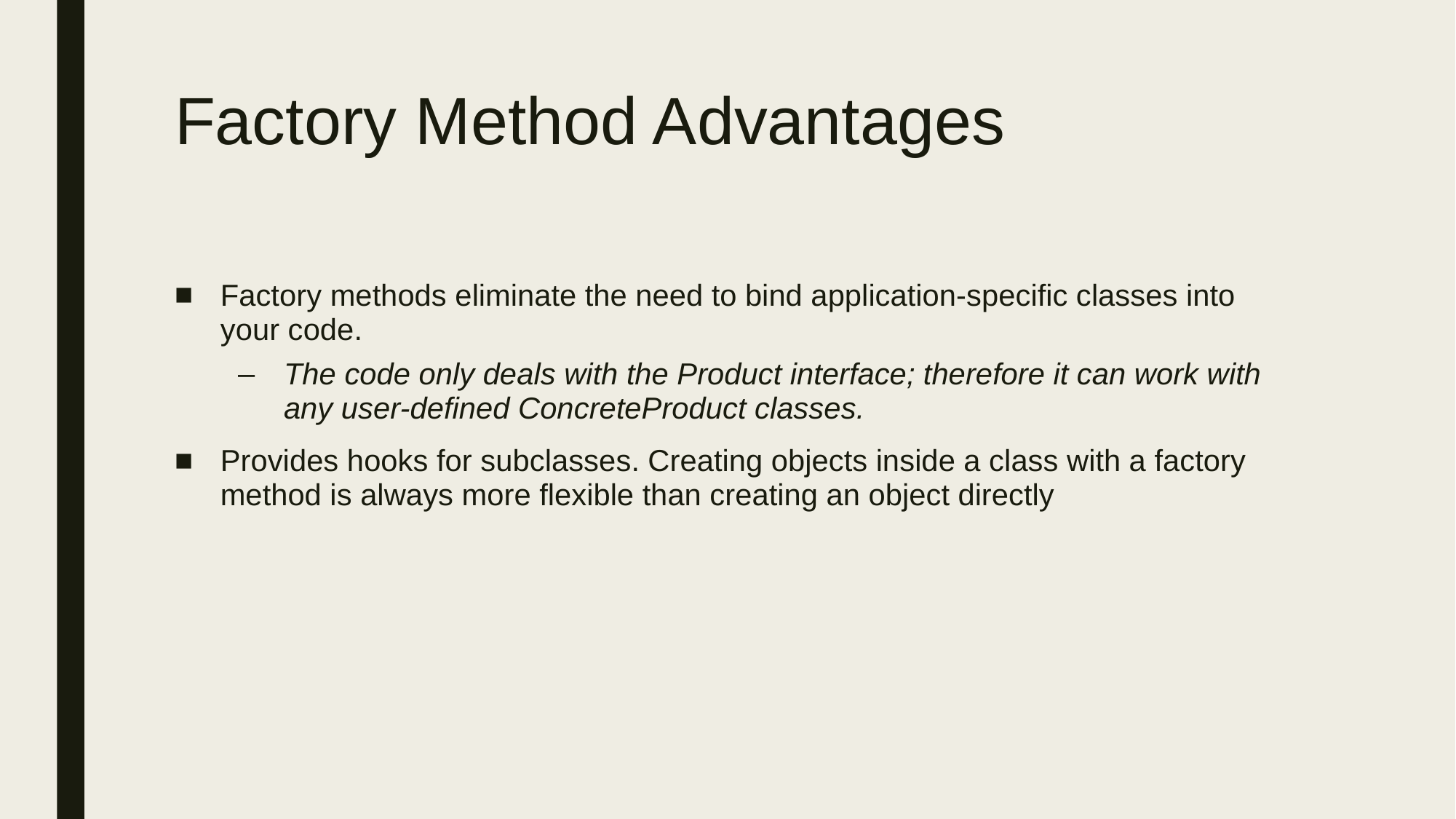

# Factory Method Advantages
Factory methods eliminate the need to bind application-specific classes into your code.
The code only deals with the Product interface; therefore it can work with any user-defined ConcreteProduct classes.
Provides hooks for subclasses. Creating objects inside a class with a factory method is always more flexible than creating an object directly